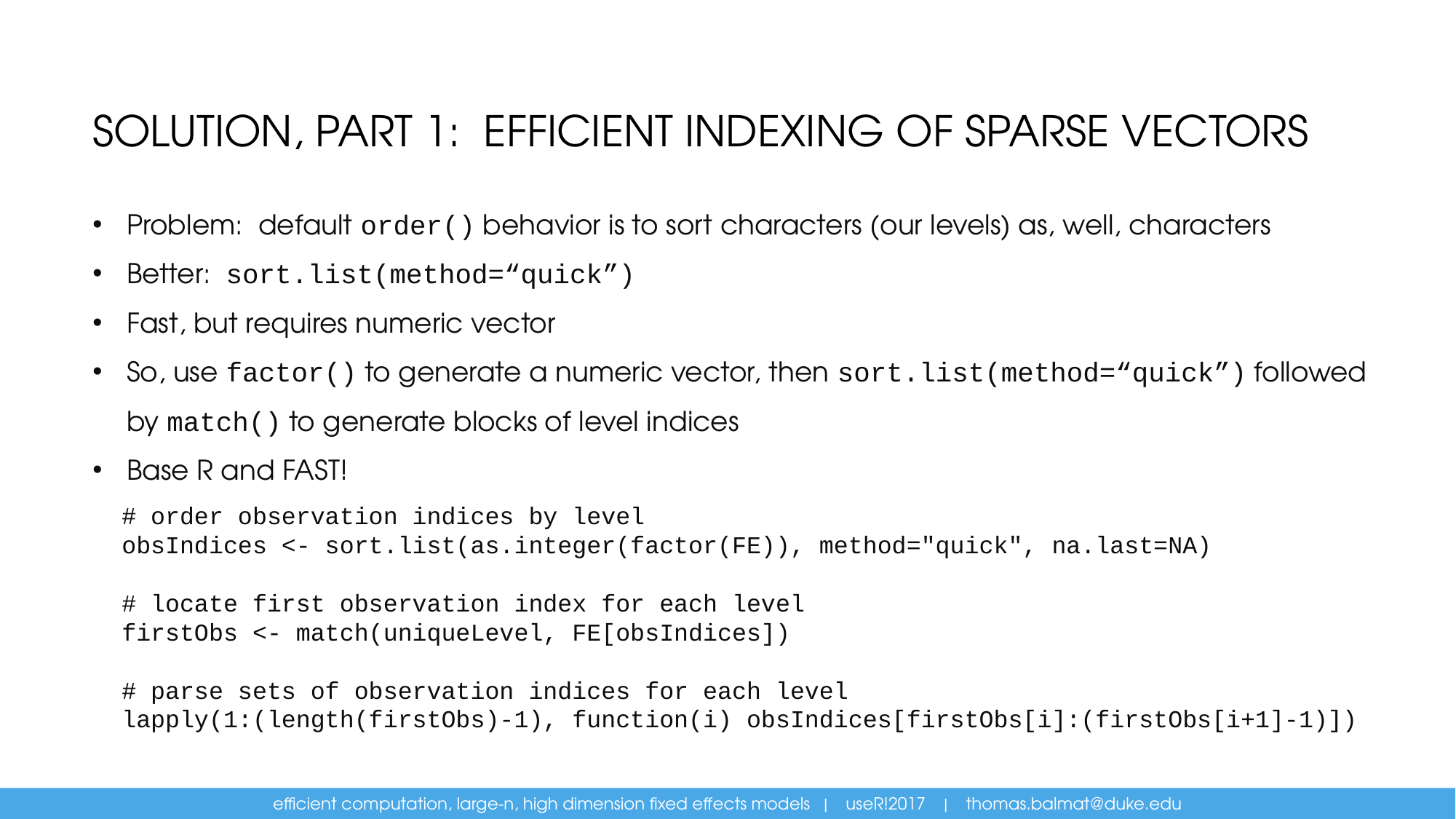

# solution, part 1:  efficient indexing of sparse vectors
Problem:  default order() behavior is to sort characters (our levels) as, well, characters
Better:  sort.list(method=“quick”)
Fast, but requires numeric vector
So, use factor() to generate a numeric vector, then sort.list(method=“quick”) followed by match() to generate blocks of level indices
Base R and FAST!
  # order observation indices by level
  obsIndices <- sort.list(as.integer(factor(FE)), method="quick", na.last=NA)

  # locate first observation index for each level
  firstObs <- match(uniqueLevel, FE[obsIndices])

  # parse sets of observation indices for each level
  lapply(1:(length(firstObs)-1), function(i) obsIndices[firstObs[i]:(firstObs[i+1]-1)])
efficient computation, large-n, high dimension fixed effects models   |    useR!2017    |    thomas.balmat@duke.edu